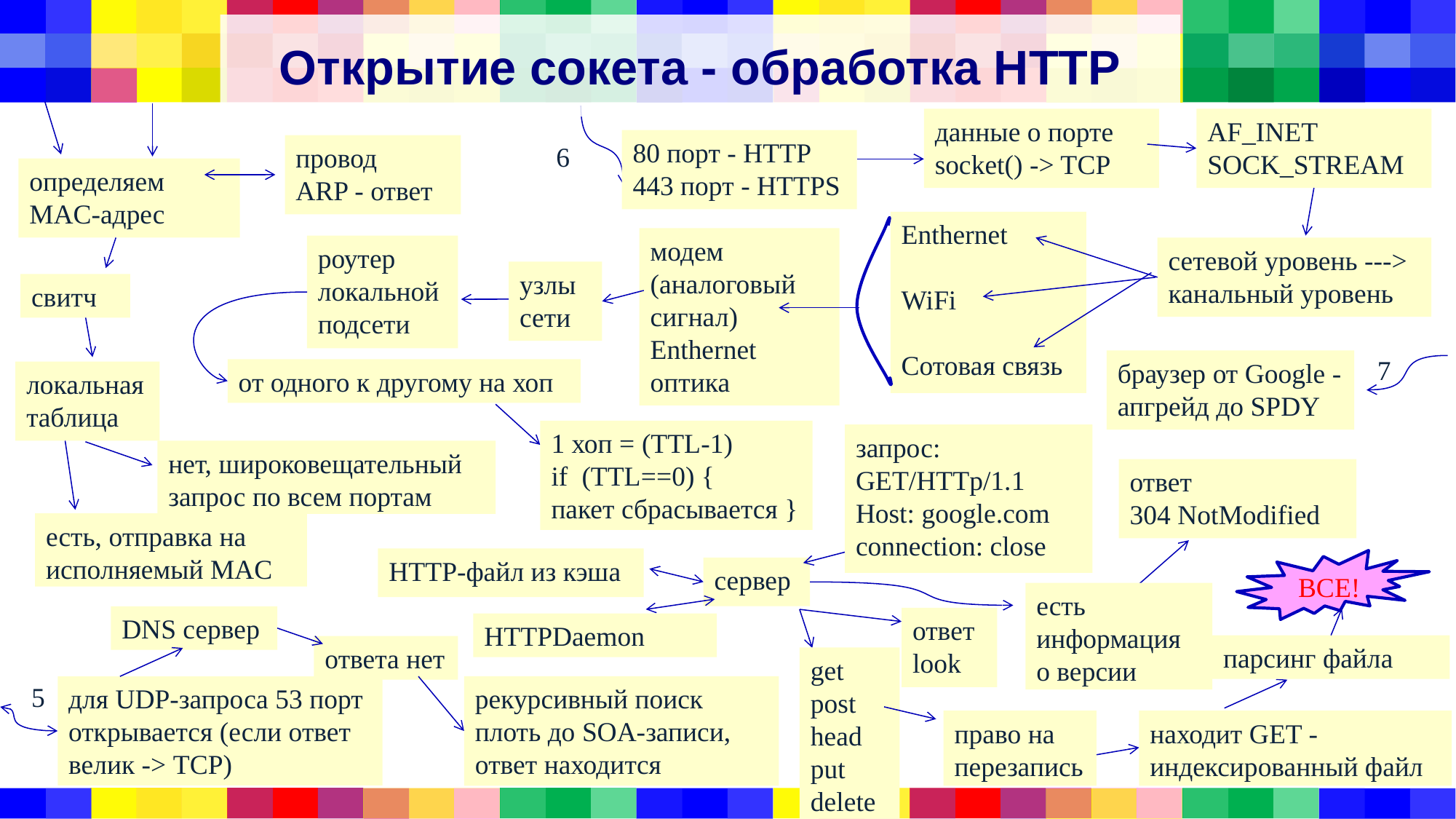

# Открытие сокета - обработка HTTP
данные о порте
socket() -> TCP
AF_INET
SOCK_STREAM
80 порт - HTTP
443 порт - HTTPS
6
провод
ARP - ответ
определяем MAC-адрес
Enthernet

WiFi

Сотовая связь

модем (аналоговый сигнал)
Enthernet
оптика
роутер локальной подсети
сетевой уровень ---> канальный уровень
узлы сети
свитч
7
браузер от Google - апгрейд до SPDY
от одного к другому на хоп
локальная таблица
1 хоп = (TTL-1)
if  (TTL==0) {
пакет сбрасывается }
запрос:
GET/HTTp/1.1
Host: google.com
connection: close
нет, широковещательный запрос по всем портам
ответ
304 NotModified
есть, отправка на исполняемый MAC
HTTP-файл из кэша

сервер
ВСЕ!
есть информация о версии
DNS сервер
ответ
look
HTTPDaemon
парсинг файла
ответа нет
get
post
head
put
delete
5
рекурсивный поиск плоть до SOA-записи, ответ находится
для UDP-запроса 53 порт открывается (если ответ велик -> TCP)
право на перезапись
находит GET -индексированный файл